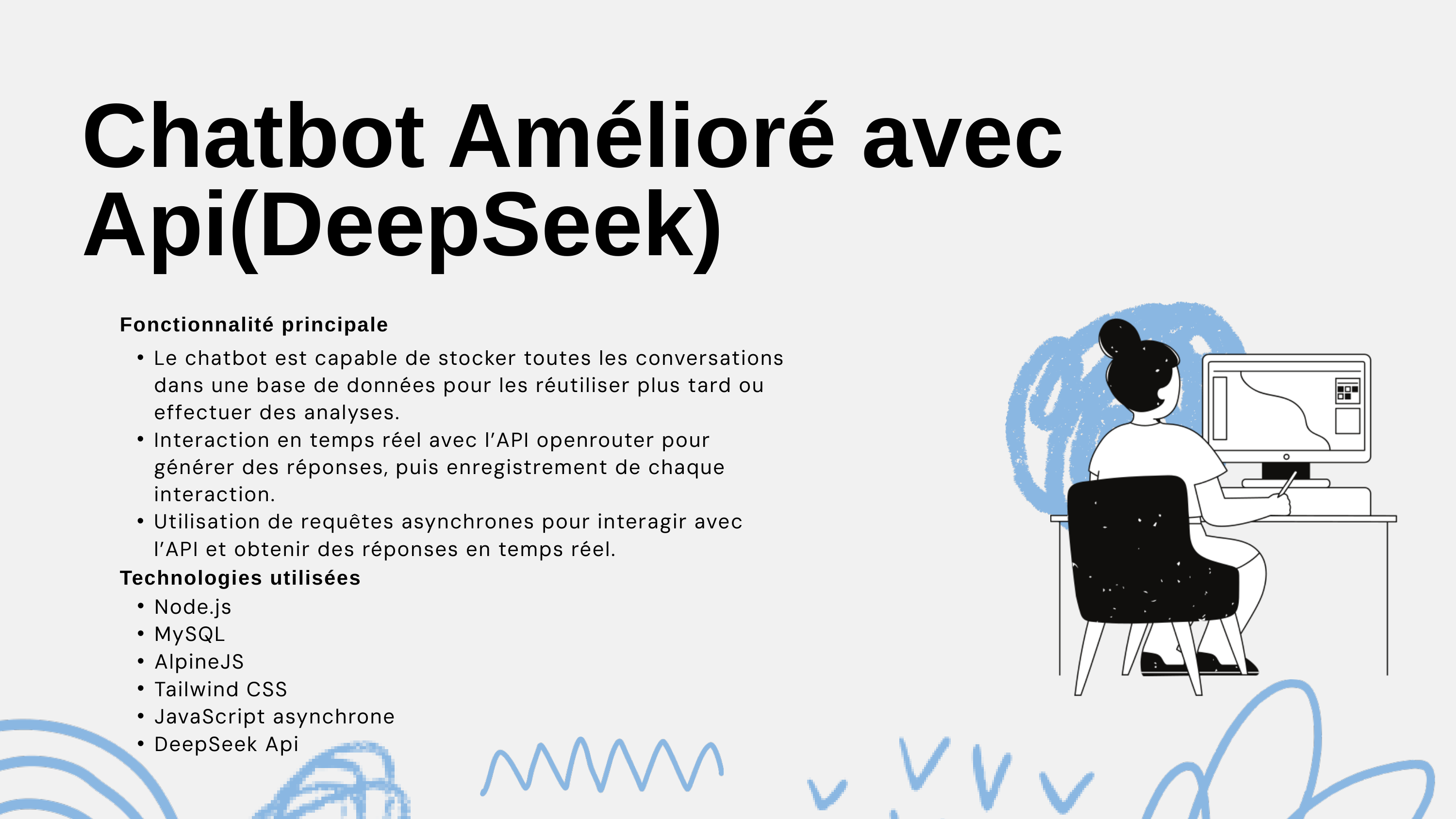

Chatbot Amélioré avec Api(DeepSeek)

Fonctionnalité principale

Le chatbot est capable de stocker toutes les conversations dans une base de données pour les réutiliser plus tard ou effectuer des analyses.
Interaction en temps réel avec l’API openrouter pour générer des réponses, puis enregistrement de chaque interaction.
Utilisation de requêtes asynchrones pour interagir avec l’API et obtenir des réponses en temps réel.

Technologies utilisées
Node.js
MySQL
AlpineJS
Tailwind CSS
JavaScript asynchrone
DeepSeek Api